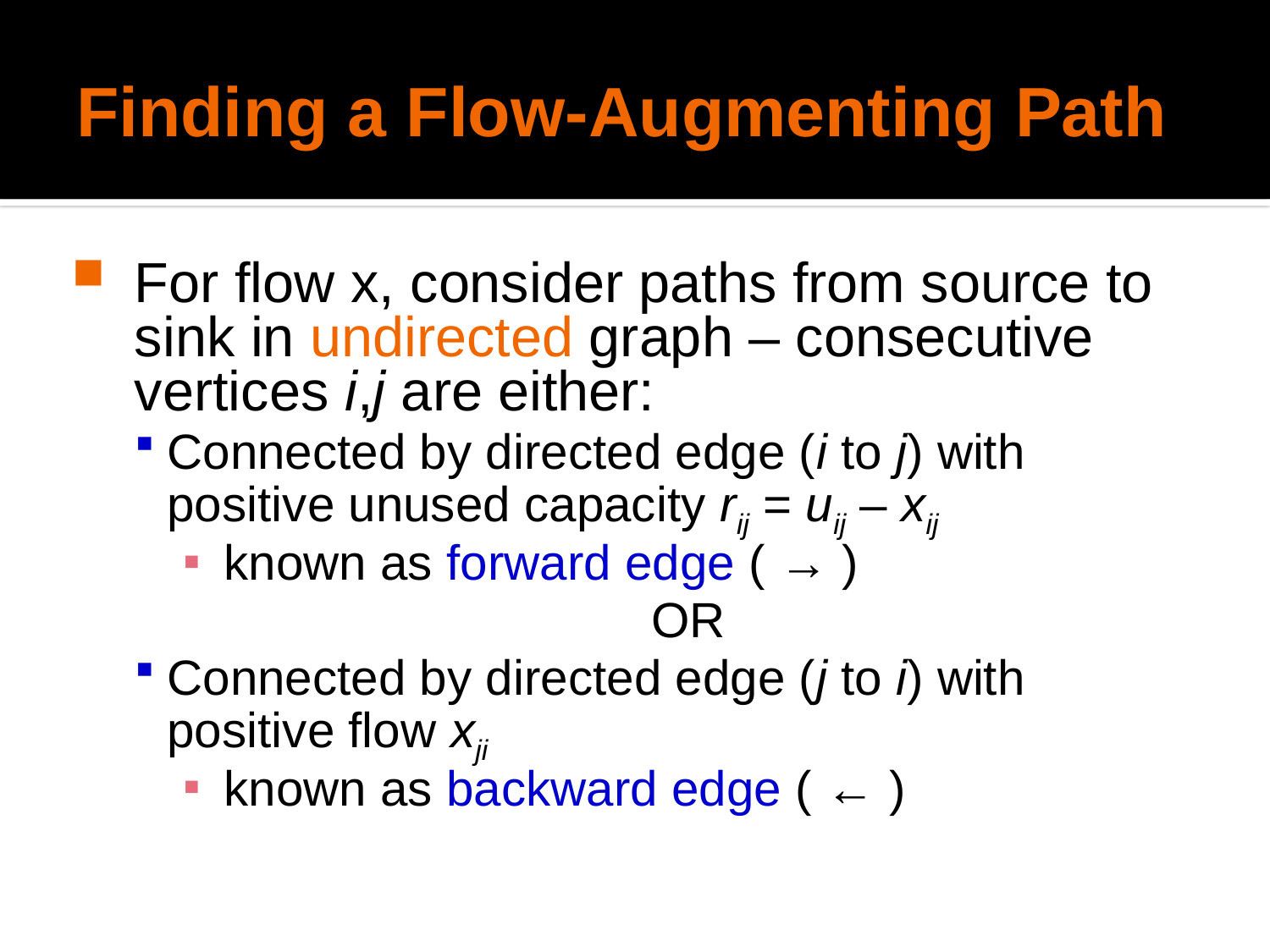

# Finding a Flow-Augmenting Path
For flow x, consider paths from source to sink in undirected graph – consecutive vertices i,j are either:
Connected by directed edge (i to j) with positive unused capacity rij = uij – xij
known as forward edge ( → )
OR
Connected by directed edge (j to i) with positive flow xji
known as backward edge ( ← )